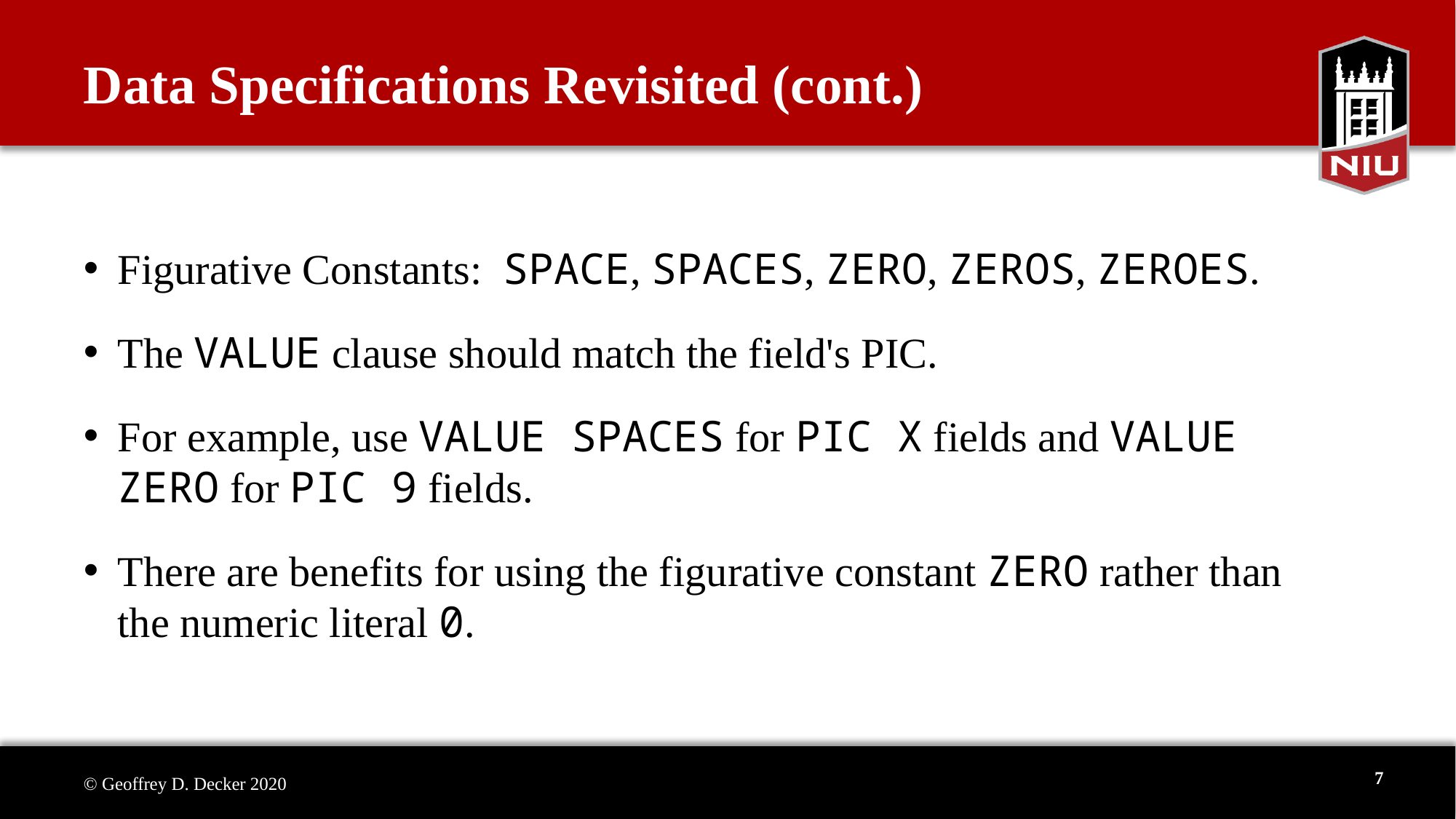

# Data Specifications Revisited (cont.)
Figurative Constants:  SPACE, SPACES, ZERO, ZEROS, ZEROES.

The VALUE clause should match the field's PIC.

For example, use VALUE SPACES for PIC X fields and VALUE ZERO for PIC 9 fields.

There are benefits for using the figurative constant ZERO rather than the numeric literal 0.
7
© Geoffrey D. Decker 2020